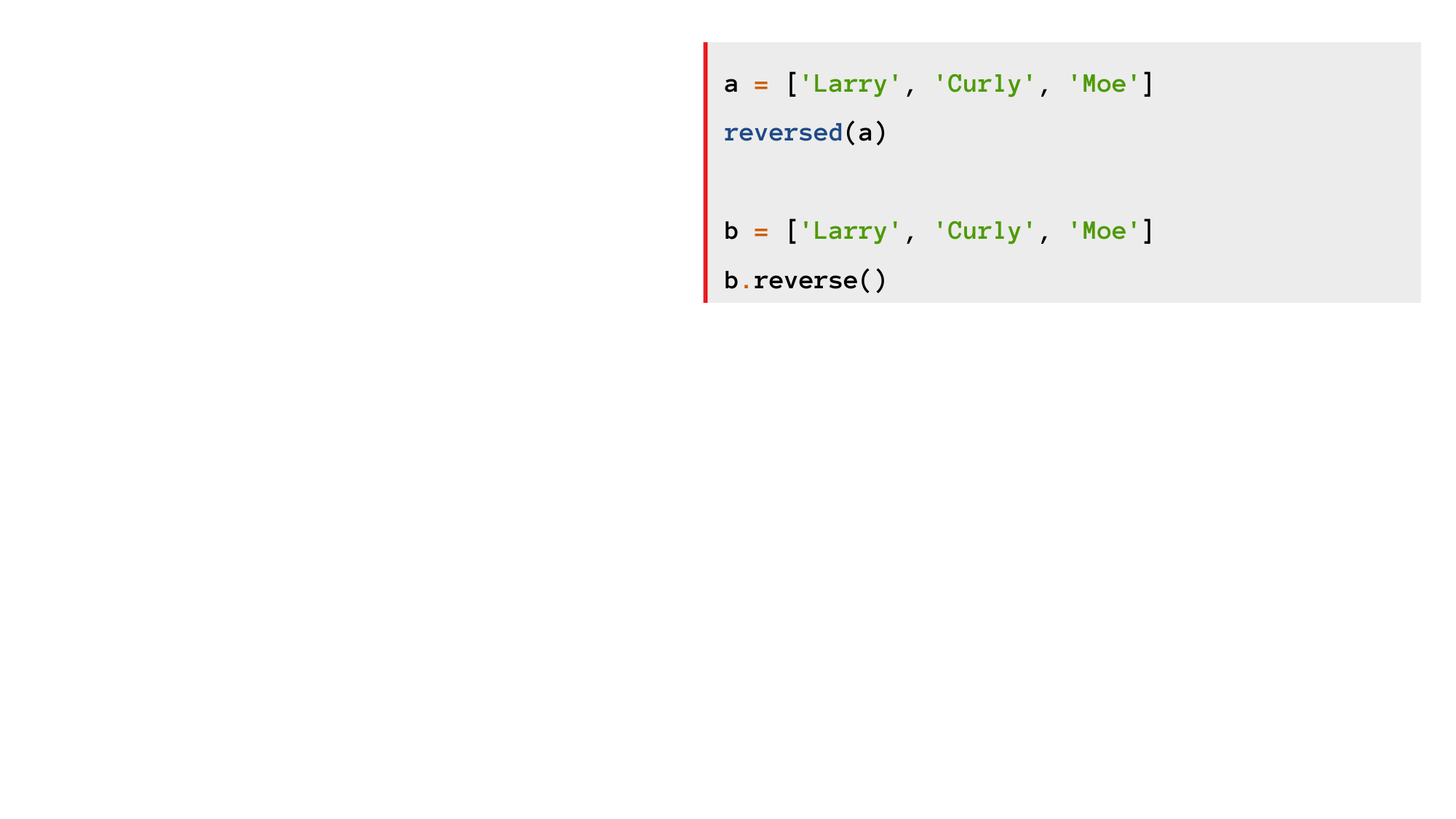

a = ['Larry', 'Curly', 'Moe']
reversed(a)

b = ['Larry', 'Curly', 'Moe']
b.reverse()